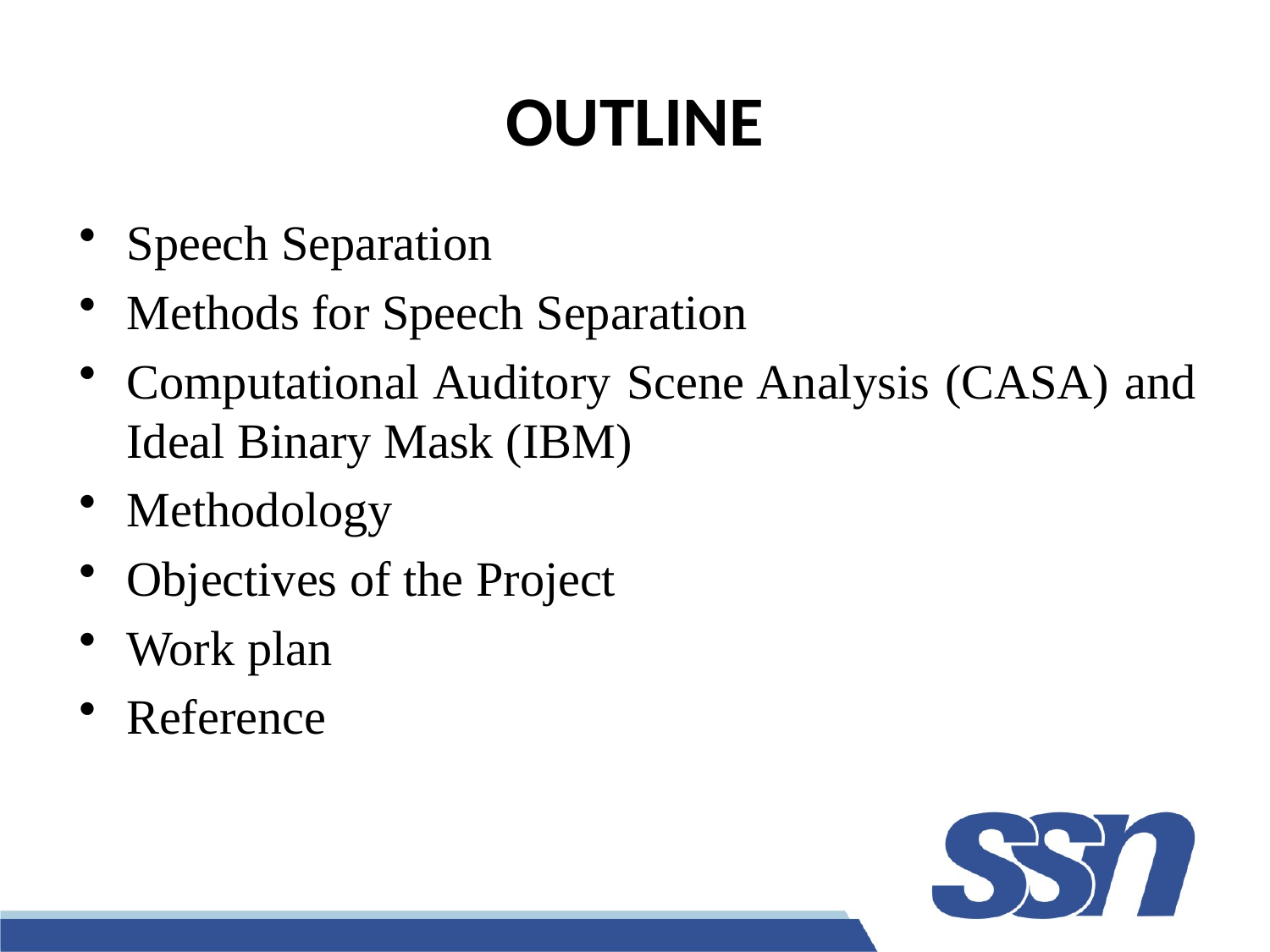

# OUTLINE
Speech Separation
Methods for Speech Separation
Computational Auditory Scene Analysis (CASA) and Ideal Binary Mask (IBM)
Methodology
Objectives of the Project
Work plan
Reference